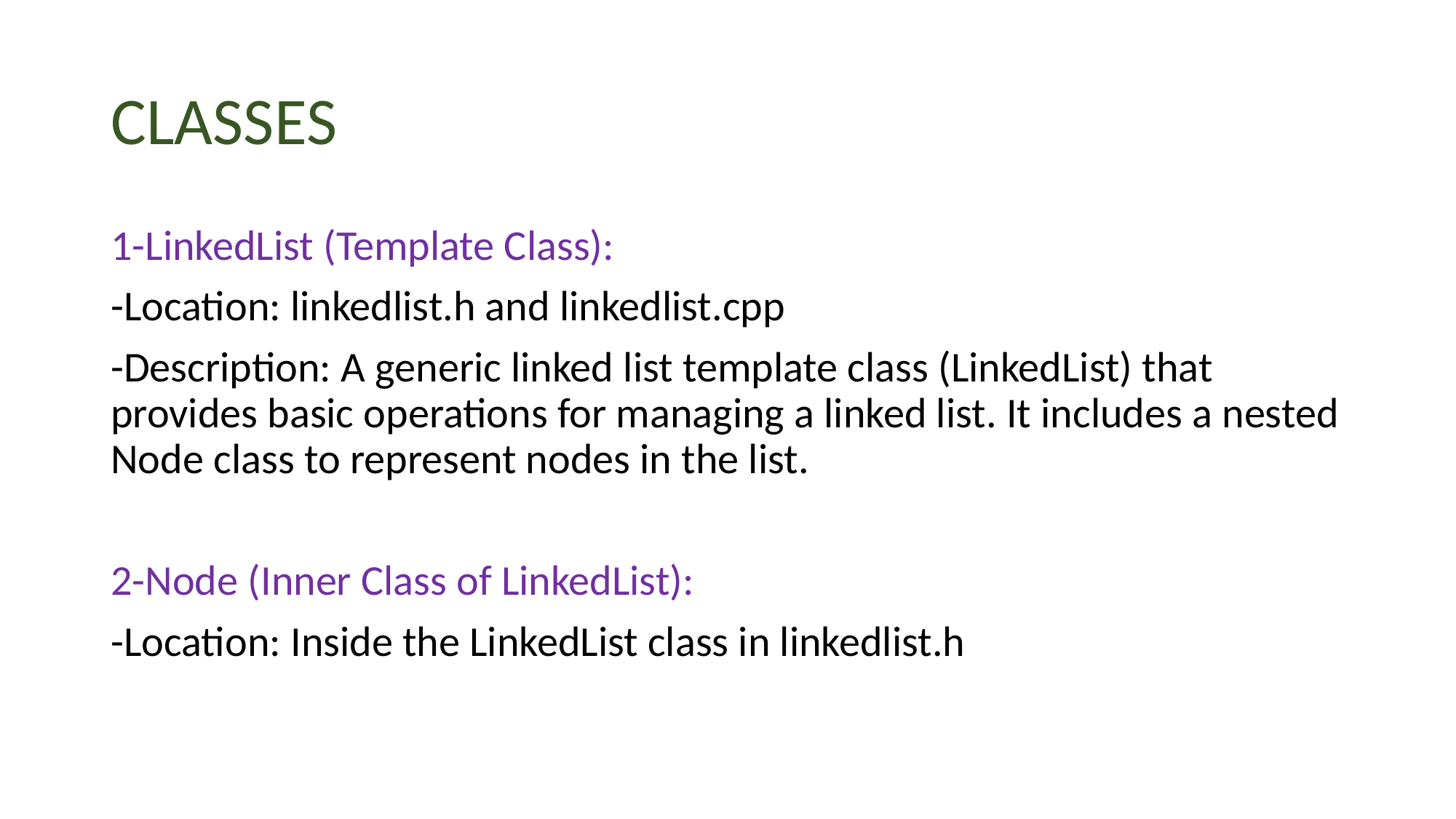

# CLASSES
1-LinkedList (Template Class):
-Location: linkedlist.h and linkedlist.cpp
-Description: A generic linked list template class (LinkedList) that provides basic operations for managing a linked list. It includes a nested Node class to represent nodes in the list.

2-Node (Inner Class of LinkedList):
-Location: Inside the LinkedList class in linkedlist.h